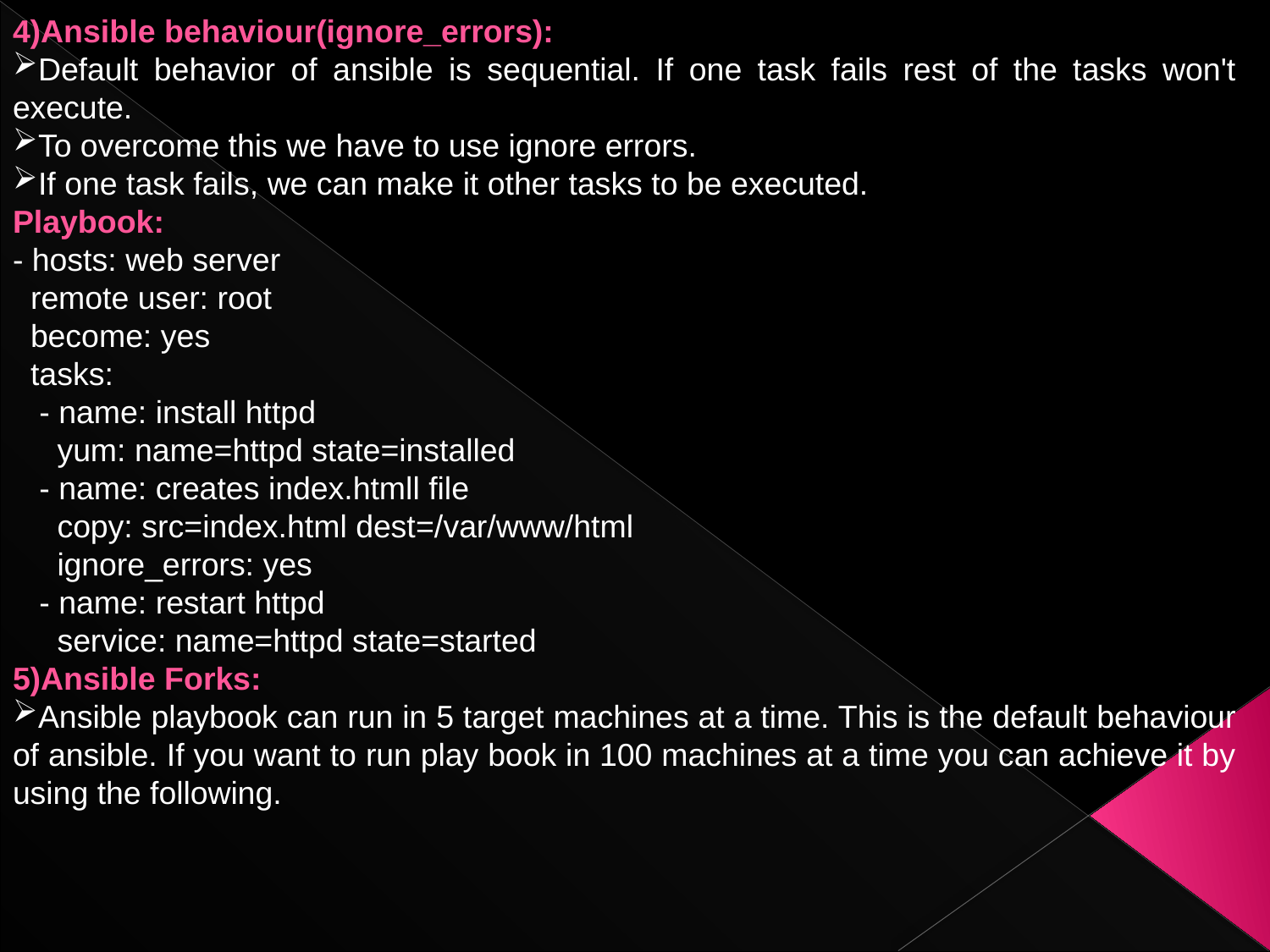

4)Ansible behaviour(ignore_errors):
Default behavior of ansible is sequential. If one task fails rest of the tasks won't execute.
To overcome this we have to use ignore errors.
If one task fails, we can make it other tasks to be executed.
Playbook:
- hosts: web server
  remote user: root
  become: yes
  tasks:
   - name: install httpd
     yum: name=httpd state=installed
   - name: creates index.htmll file
     copy: src=index.html dest=/var/www/html
     ignore_errors: yes
   - name: restart httpd
     service: name=httpd state=started
5)Ansible Forks:
Ansible playbook can run in 5 target machines at a time. This is the default behaviour of ansible. If you want to run play book in 100 machines at a time you can achieve it by using the following.